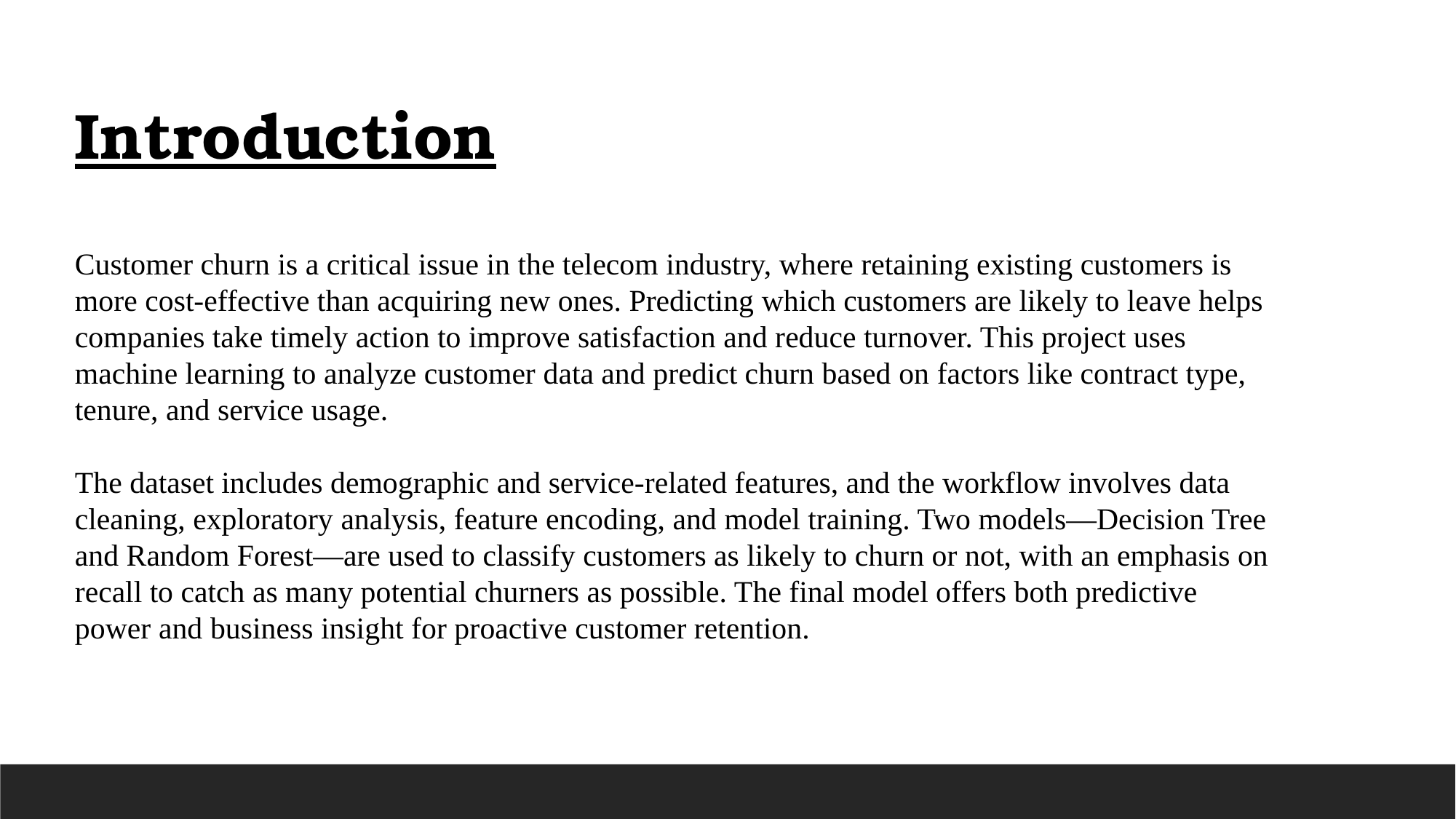

Introduction

Customer churn is a critical issue in the telecom industry, where retaining existing customers is more cost-effective than acquiring new ones. Predicting which customers are likely to leave helps companies take timely action to improve satisfaction and reduce turnover. This project uses machine learning to analyze customer data and predict churn based on factors like contract type, tenure, and service usage.

The dataset includes demographic and service-related features, and the workflow involves data cleaning, exploratory analysis, feature encoding, and model training. Two models—Decision Tree and Random Forest—are used to classify customers as likely to churn or not, with an emphasis on recall to catch as many potential churners as possible. The final model offers both predictive power and business insight for proactive customer retention.